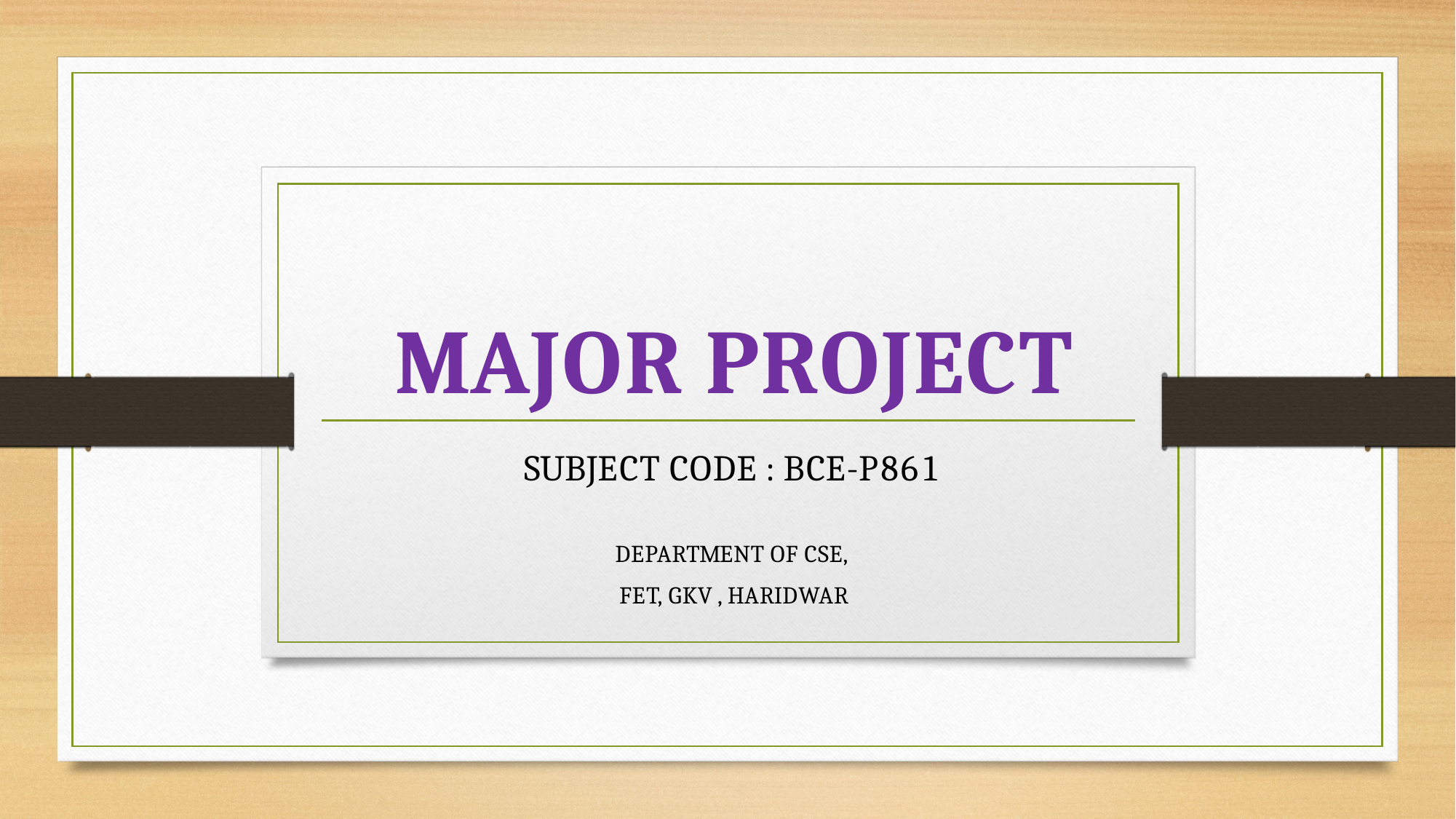

# MAJOR PROJECT

SUBJECT CODE : BCE-P861
DEPARTMENT OF CSE,
 FET, GKV , HARIDWAR